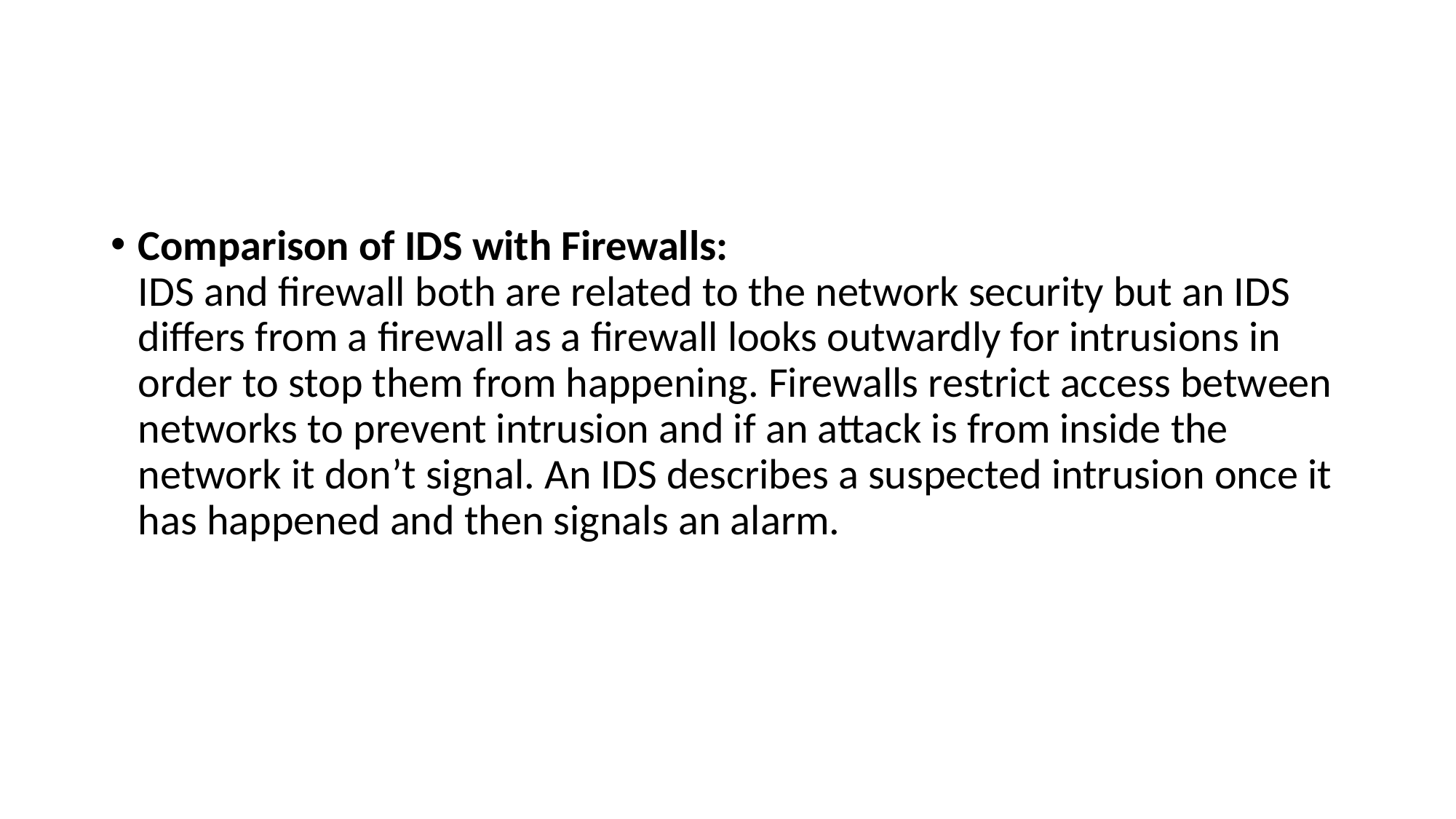

#
Comparison of IDS with Firewalls:
IDS and firewall both are related to the network security but an IDS differs from a firewall as a firewall looks outwardly for intrusions in order to stop them from happening. Firewalls restrict access between networks to prevent intrusion and if an attack is from inside the network it don’t signal. An IDS describes a suspected intrusion once it has happened and then signals an alarm.